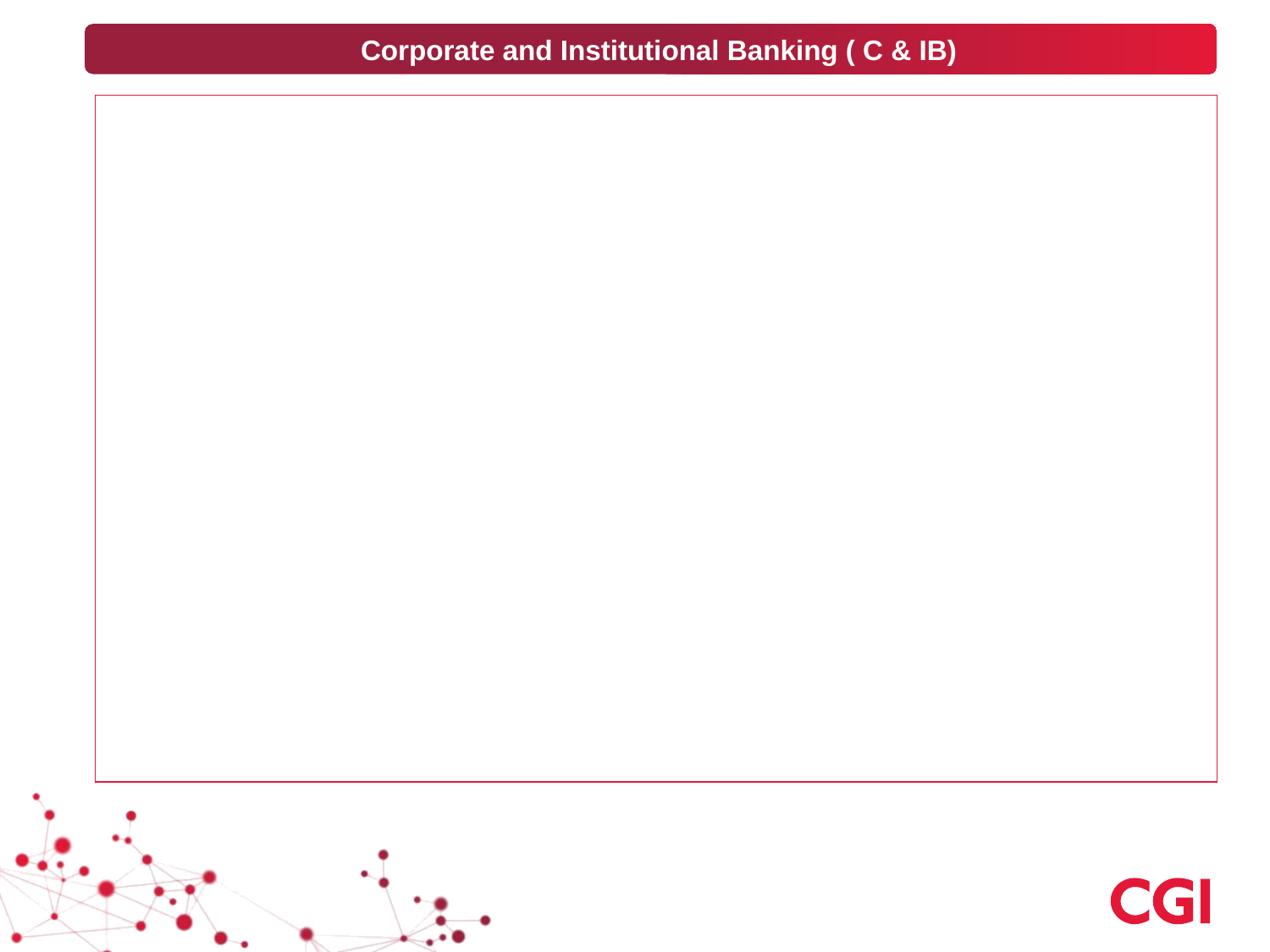

Corporate and Institutional Banking ( C & IB)